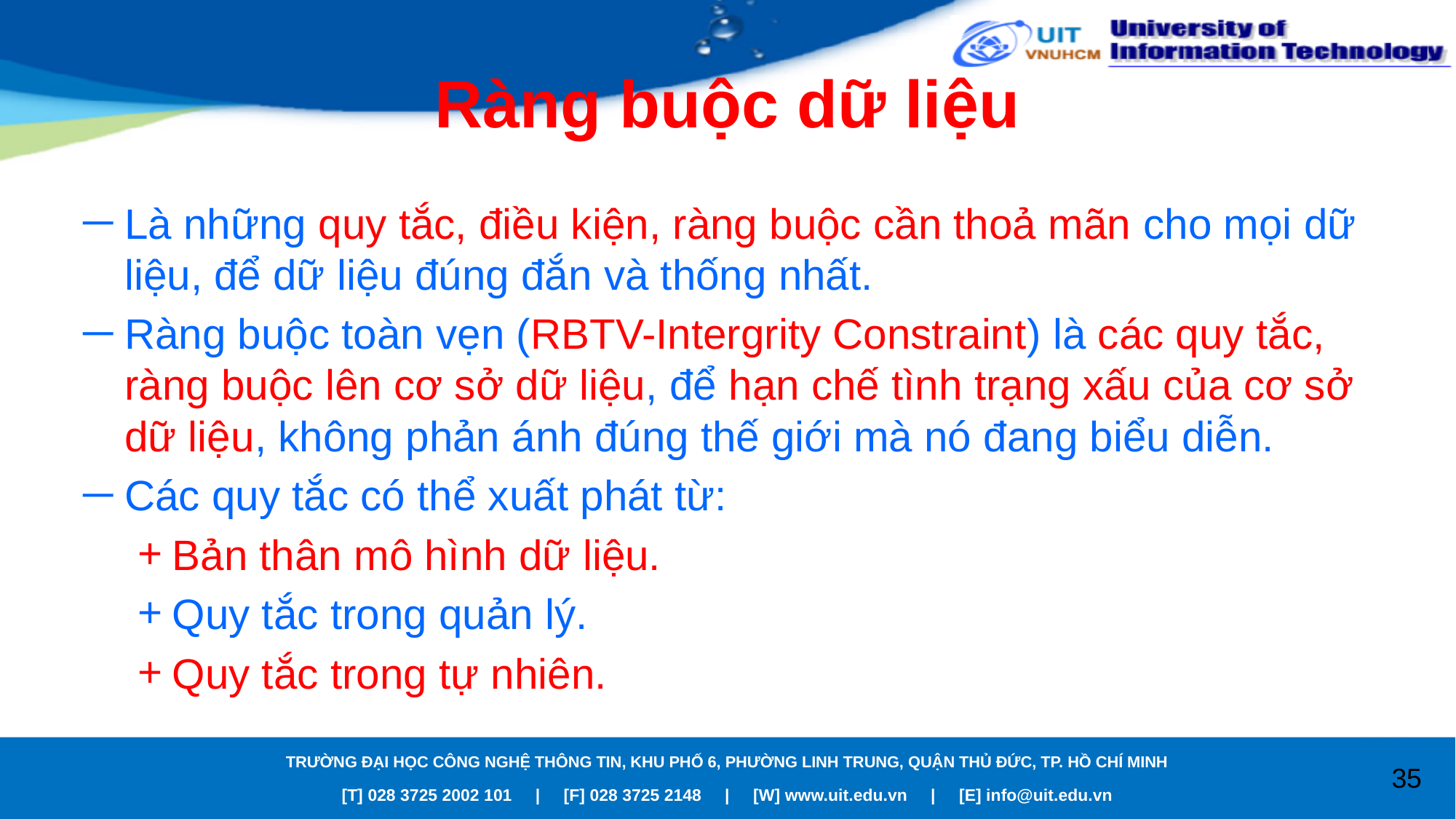

# Ràng buộc dữ liệu
Là những quy tắc, điều kiện, ràng buộc cần thoả mãn cho mọi dữ liệu, để dữ liệu đúng đắn và thống nhất.
Ràng buộc toàn vẹn (RBTV-Intergrity Constraint) là các quy tắc, ràng buộc lên cơ sở dữ liệu, để hạn chế tình trạng xấu của cơ sở dữ liệu, không phản ánh đúng thế giới mà nó đang biểu diễn.
Các quy tắc có thể xuất phát từ:
Bản thân mô hình dữ liệu.
Quy tắc trong quản lý.
Quy tắc trong tự nhiên.